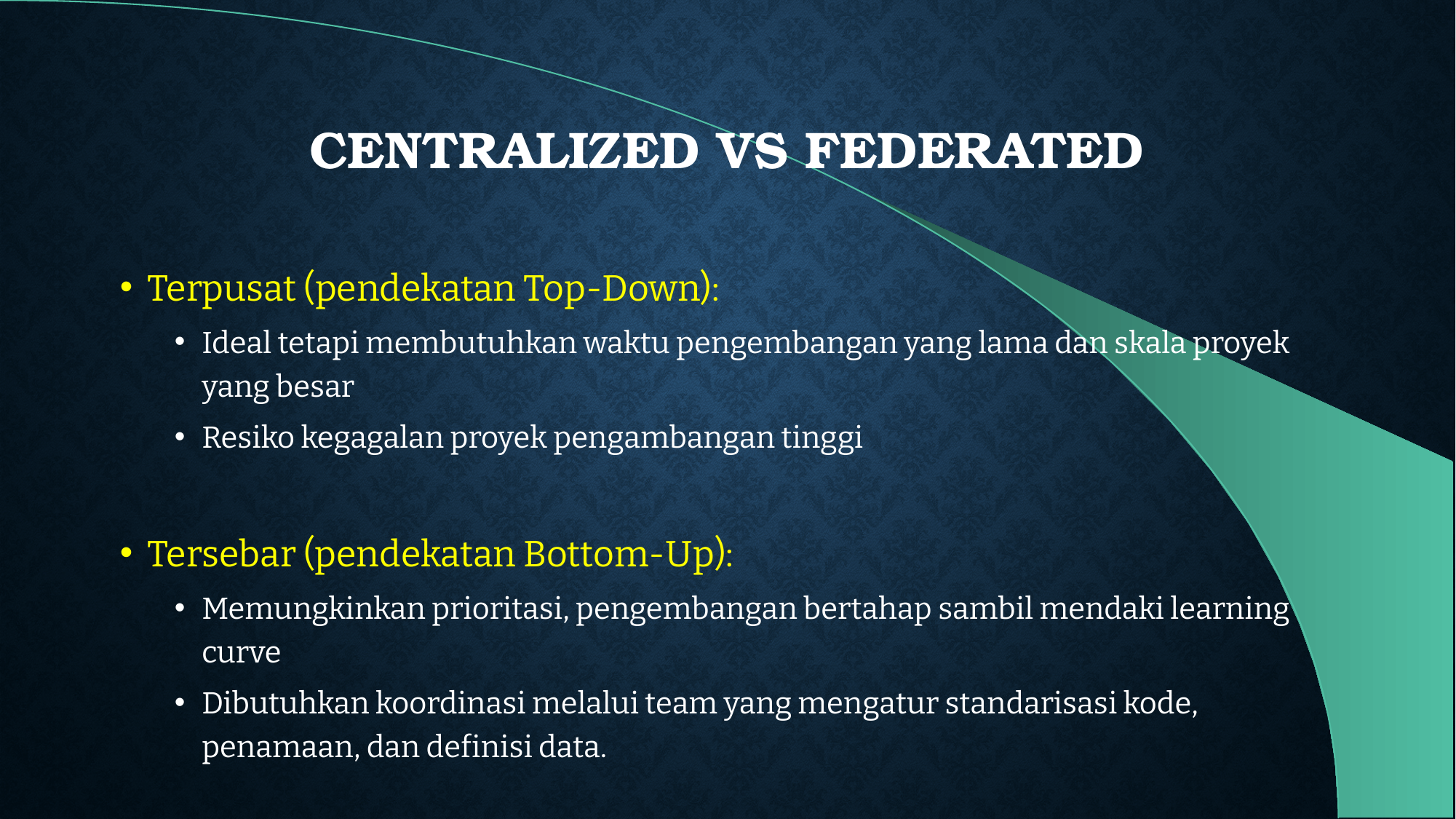

# CENTRALIZED VS FEDERATED
Terpusat (pendekatan Top-Down):
Ideal tetapi membutuhkan waktu pengembangan yang lama dan skala proyek yang besar
Resiko kegagalan proyek pengambangan tinggi

Tersebar (pendekatan Bottom-Up):
Memungkinkan prioritasi, pengembangan bertahap sambil mendaki learning curve
Dibutuhkan koordinasi melalui team yang mengatur standarisasi kode, penamaan, dan definisi data.